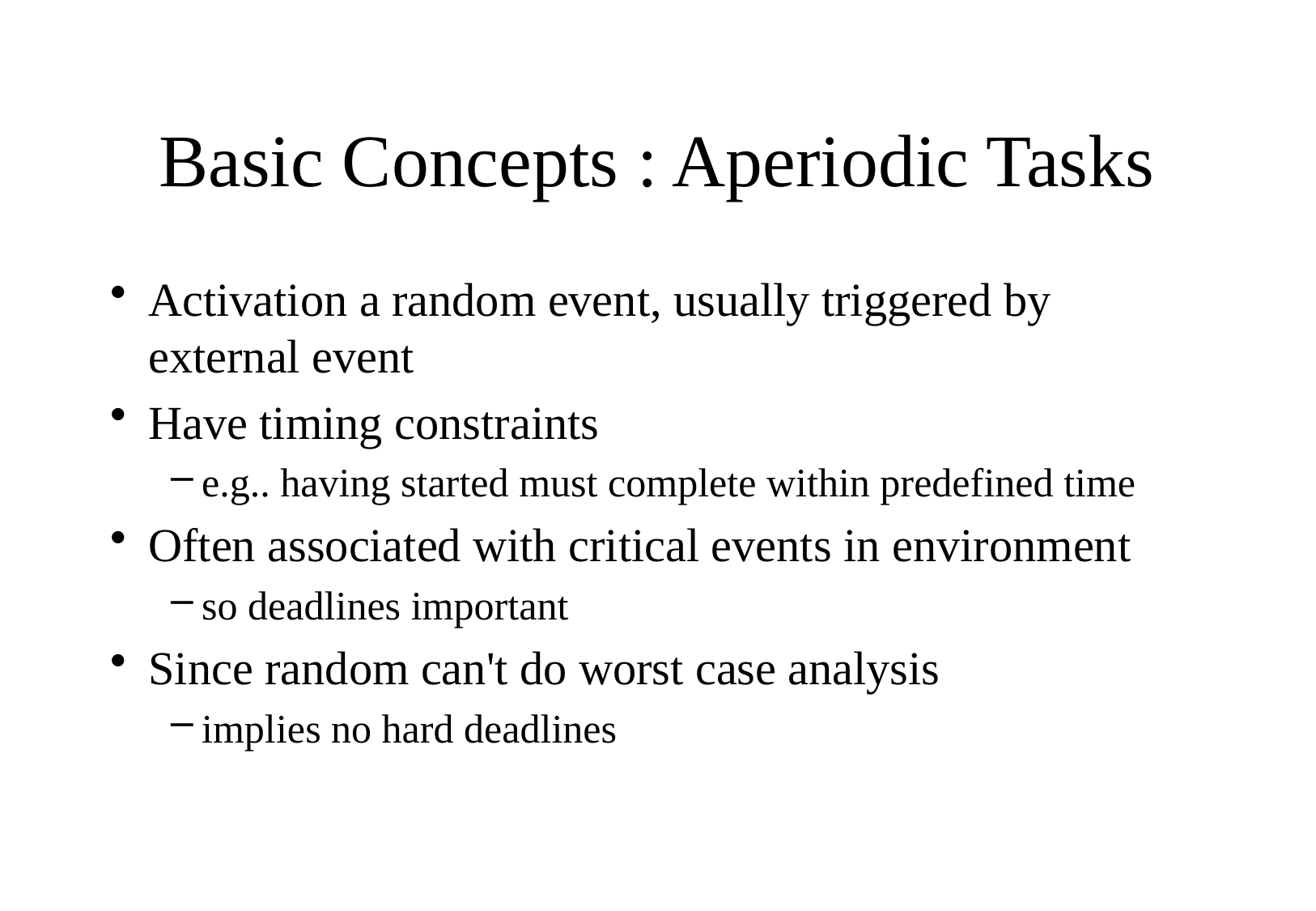

# Basic Concepts : Aperiodic Tasks
Activation a random event, usually triggered by external event
Have timing constraints
e.g.. having started must complete within predefined time
Often associated with critical events in environment
so deadlines important
Since random can't do worst case analysis
implies no hard deadlines